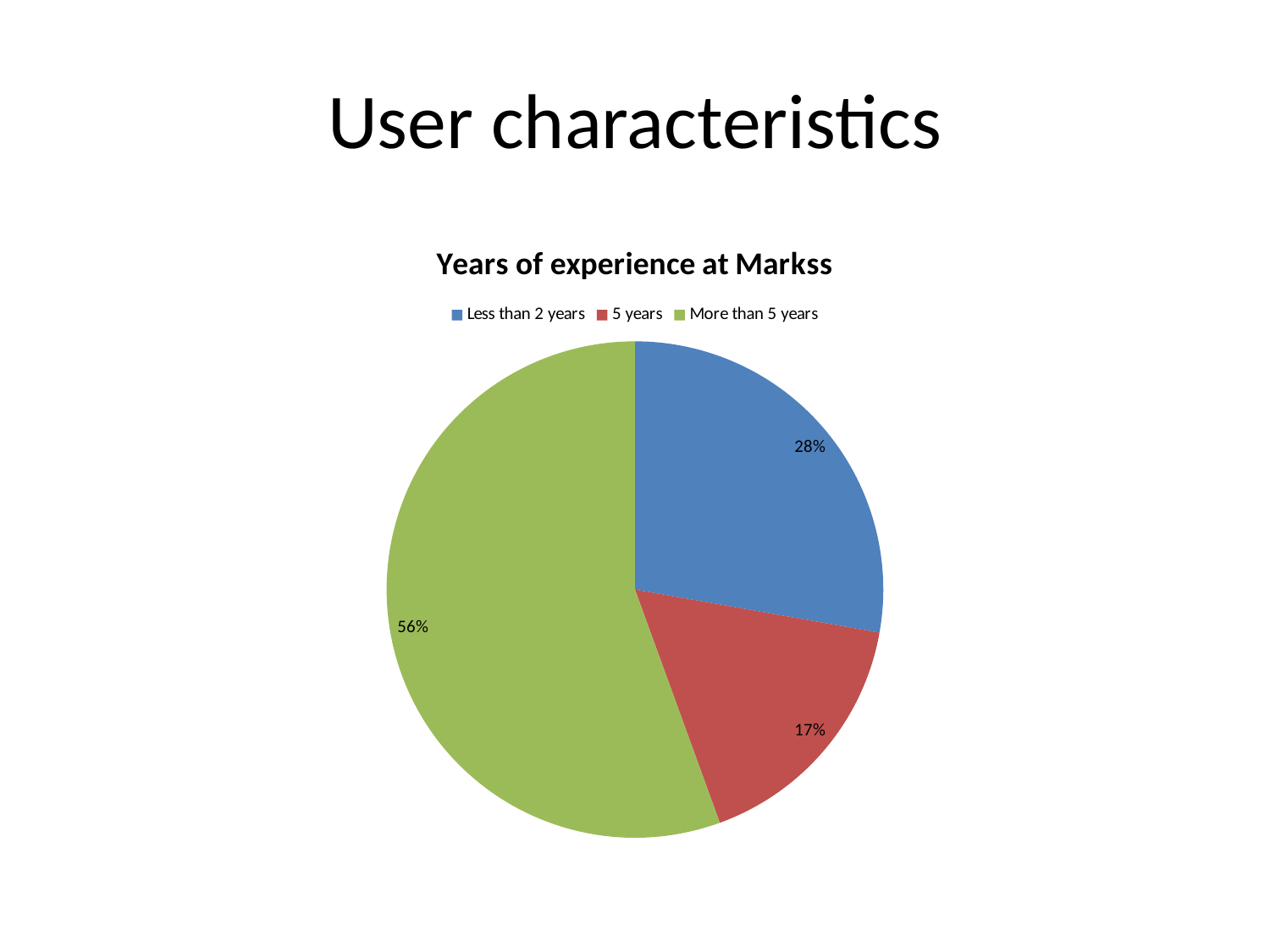

# User characteristics

### Chart:

| Category | Years of experience at Markss |
|---|---|
| Less than 2 years | 5.0 |
| 5 years | 3.0 |
| More than 5 years | 10.0 |